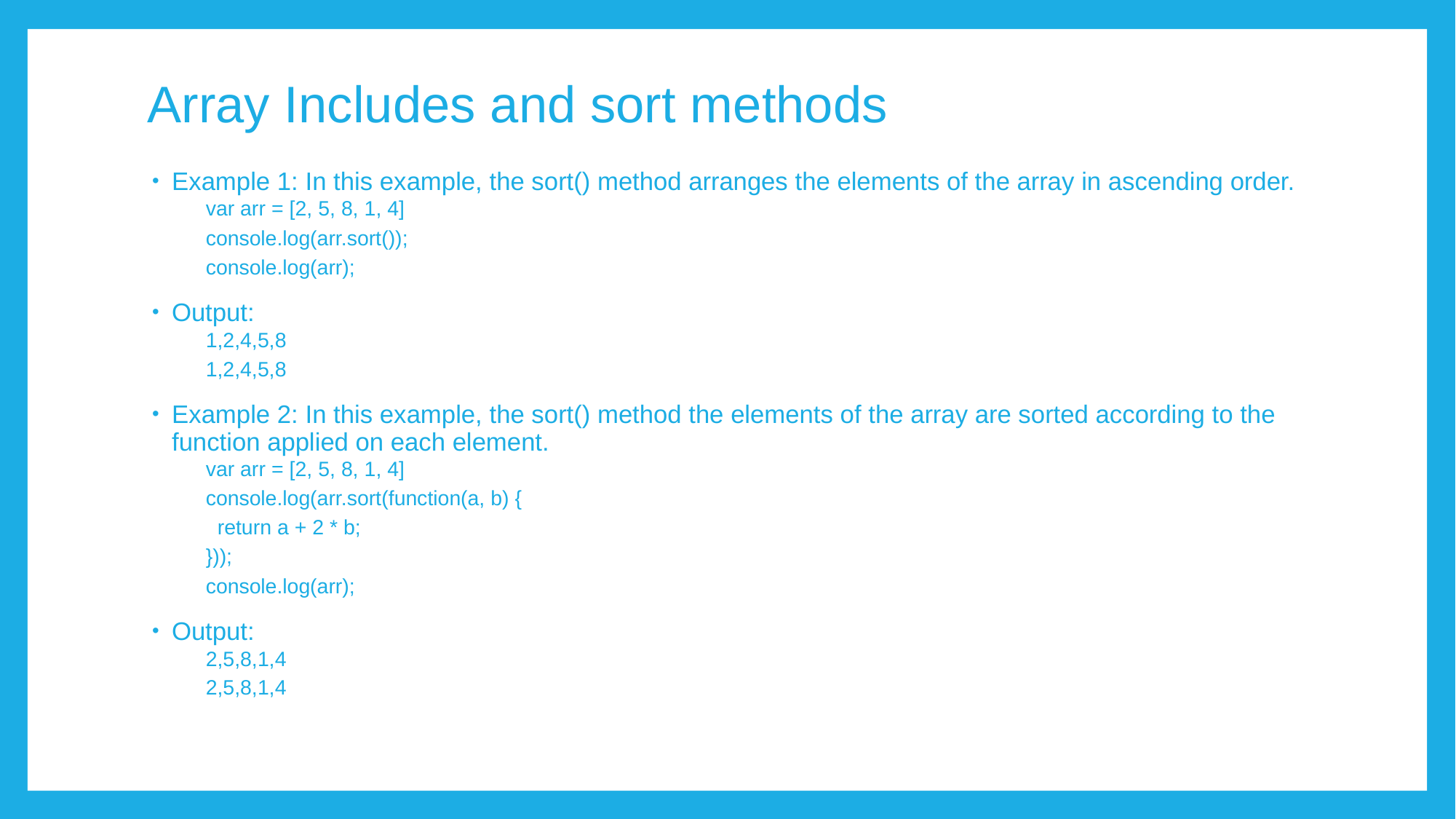

# Array Includes and sort methods
Example 1: In this example, the sort() method arranges the elements of the array in ascending order.
var arr = [2, 5, 8, 1, 4]
console.log(arr.sort());
console.log(arr);
Output:
1,2,4,5,8
1,2,4,5,8
Example 2: In this example, the sort() method the elements of the array are sorted according to the function applied on each element.
var arr = [2, 5, 8, 1, 4]
console.log(arr.sort(function(a, b) {
  return a + 2 * b;
}));
console.log(arr);
Output:
2,5,8,1,4
2,5,8,1,4